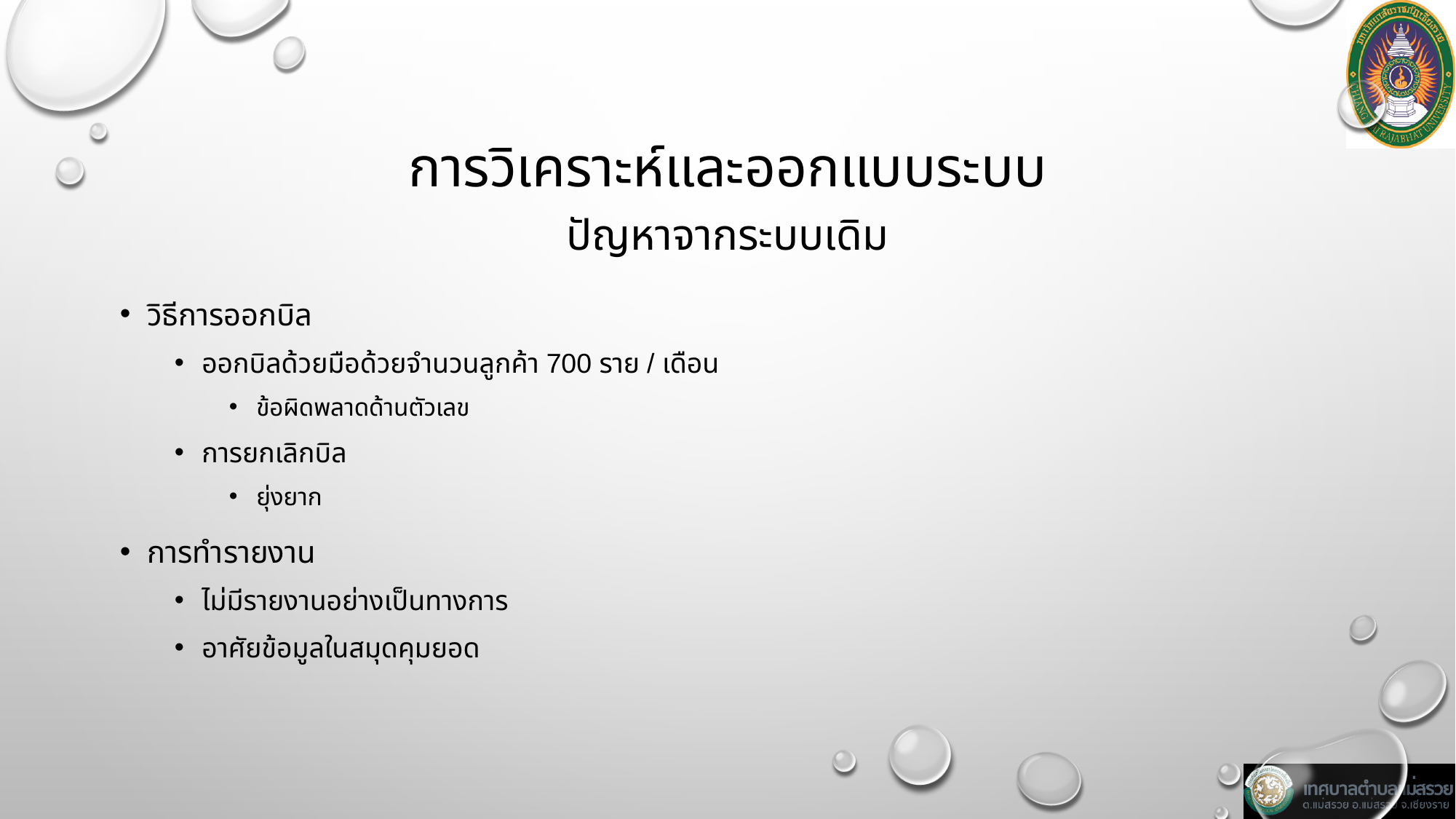

# การวิเคราะห์และออกแบบระบบ
ปัญหาจากระบบเดิม
วิธีการออกบิล
ออกบิลด้วยมือด้วยจำนวนลูกค้า 700 ราย / เดือน
ข้อผิดพลาดด้านตัวเลข
การยกเลิกบิล
ยุ่งยาก
การทำรายงาน
ไม่มีรายงานอย่างเป็นทางการ
อาศัยข้อมูลในสมุดคุมยอด